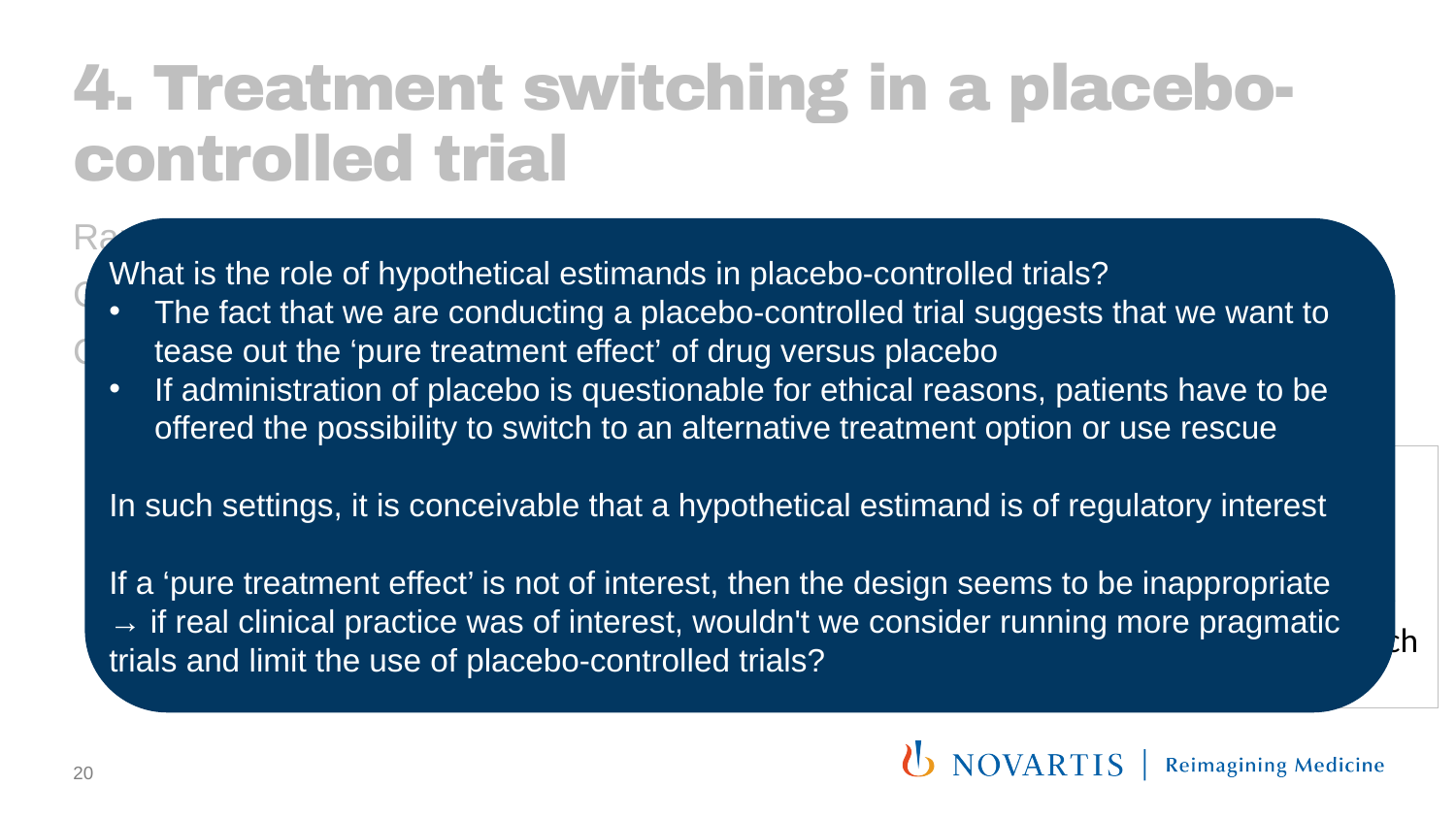

# 4. Treatment switching in a placebo-controlled trial
Randomized, double-blind, placebo-controlled Phase III study
Compare a new drug versus placebo in the treatment of an inflammatory disease
Clinical measurement of interest: continuous symptom score at week 52
What is the role of hypothetical estimands in placebo-controlled trials?
The fact that we are conducting a placebo-controlled trial suggests that we want to tease out the ‘pure treatment effect’ of drug versus placebo
If administration of placebo is questionable for ethical reasons, patients have to be offered the possibility to switch to an alternative treatment option or use rescue

In such settings, it is conceivable that a hypothetical estimand is of regulatory interest

If a ‘pure treatment effect’ is not of interest, then the design seems to be inappropriate
→ if real clinical practice was of interest, wouldn't we consider running more pragmatic trials and limit the use of placebo-controlled trials?
Week 52
Week 16
Patients are allowed to switch to rescue therapy (essentially new drug itself)  after week 16 if symptoms are not controlled
No deterministic rule for switching to rescue
Many placebo patients are expected to switch to new drug after week 16
Placebo
Drug
20